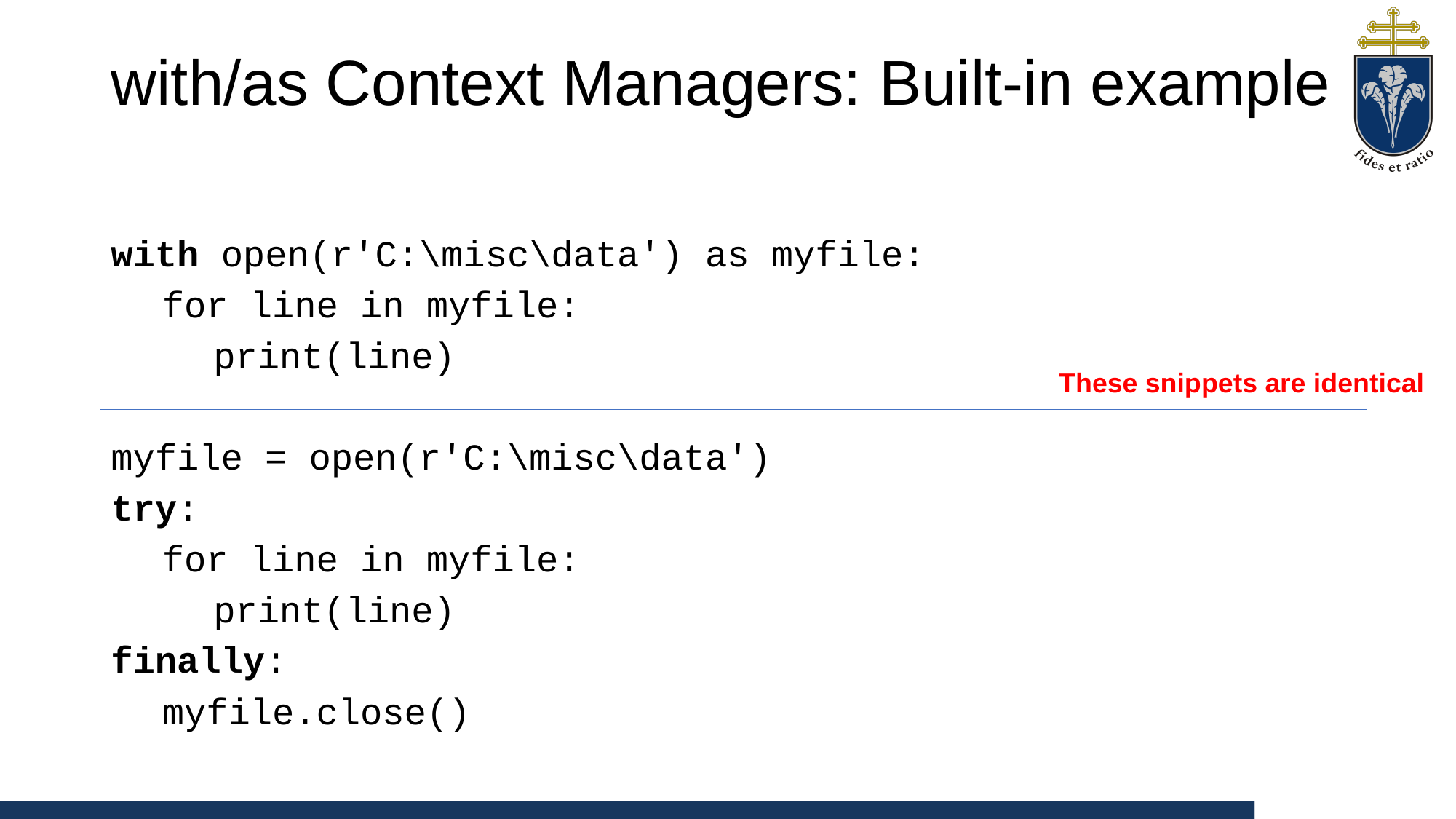

# with/as Context Managers: Built-in example
with open(r'C:\misc\data') as myfile:
for line in myfile:
print(line)

myfile = open(r'C:\misc\data')
try:
for line in myfile:
print(line)
finally:
myfile.close()

These snippets are identical